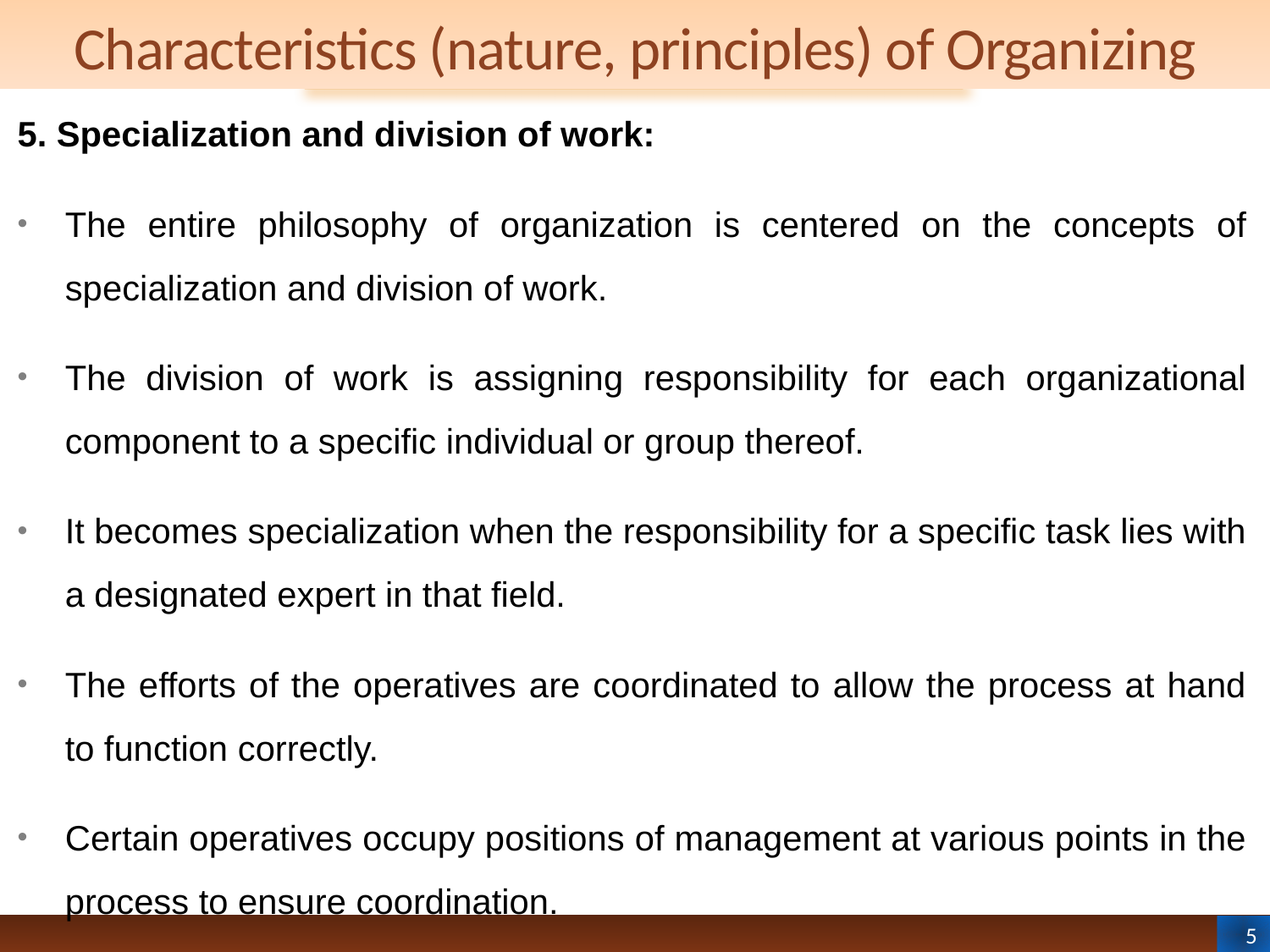

# Characteristics (nature, principles) of Organizing
5. Specialization and division of work:
The entire philosophy of organization is centered on the concepts of specialization and division of work.
The division of work is assigning responsibility for each organizational component to a specific individual or group thereof.
It becomes specialization when the responsibility for a specific task lies with a designated expert in that field.
The efforts of the operatives are coordinated to allow the process at hand to function correctly.
Certain operatives occupy positions of management at various points in the process to ensure coordination.

5